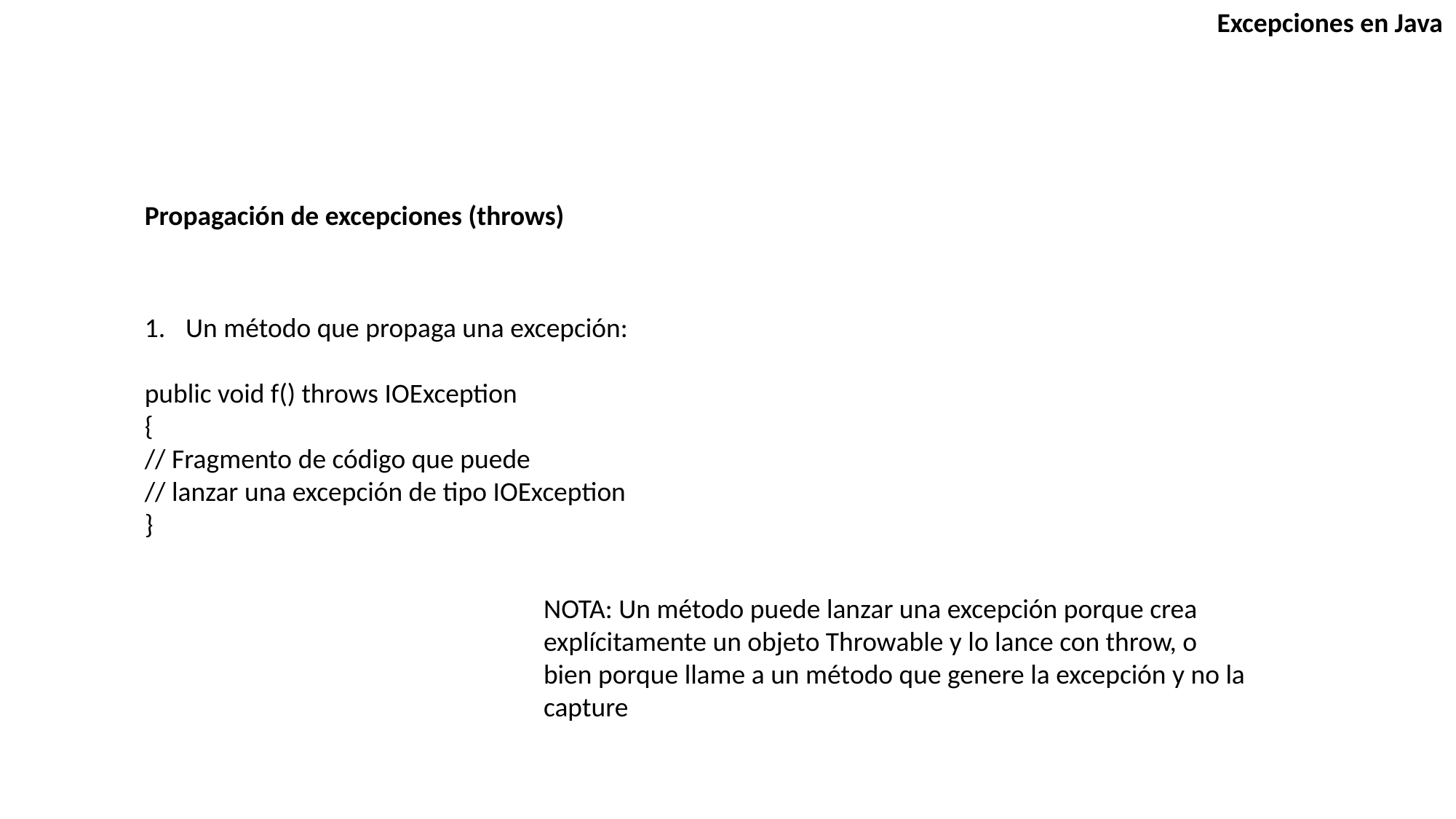

Excepciones en Java
Propagación de excepciones (throws)
Un método que propaga una excepción:

public void f() throws IOException
{
// Fragmento de código que puede
// lanzar una excepción de tipo IOException
}
NOTA: Un método puede lanzar una excepción porque crea
explícitamente un objeto Throwable y lo lance con throw, o bien porque llame a un método que genere la excepción y no la capture